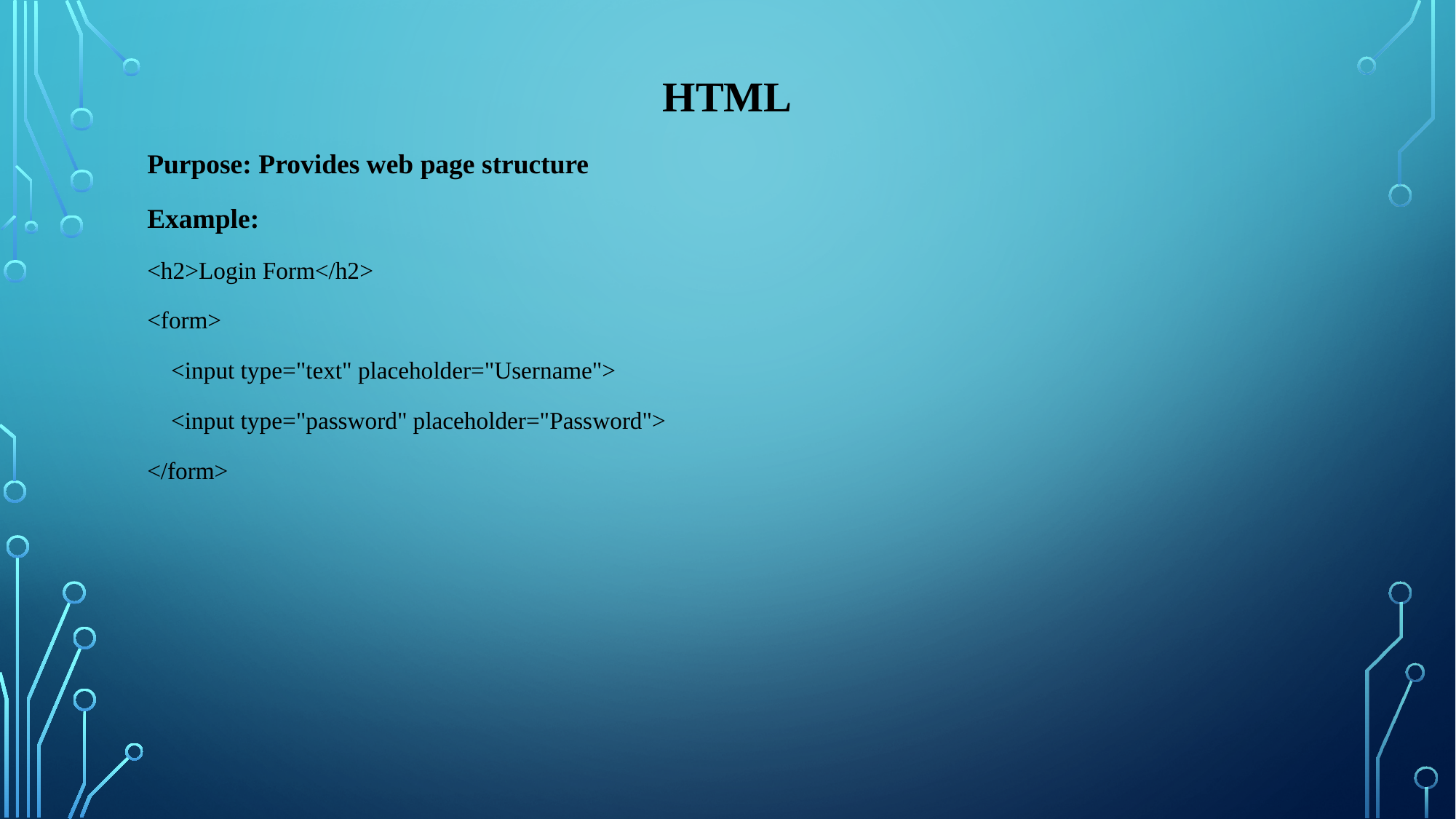

# HTML
Purpose: Provides web page structure
Example:
<h2>Login Form</h2>
<form>
    <input type="text" placeholder="Username">
    <input type="password" placeholder="Password">
</form>